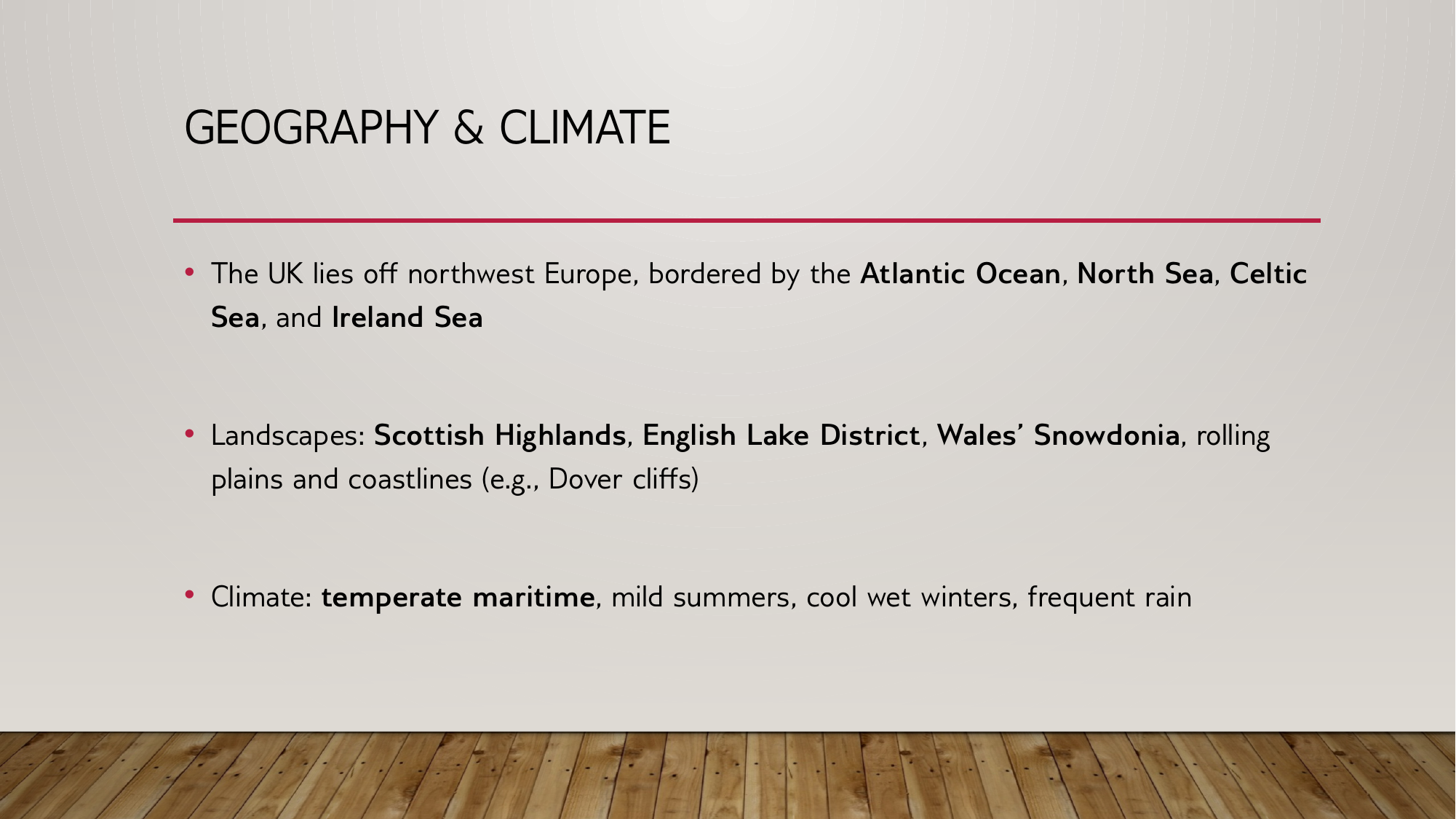

# Geography & Climate
The UK lies off northwest Europe, bordered by the Atlantic Ocean, North Sea, Celtic Sea, and Ireland Sea

Landscapes: Scottish Highlands, English Lake District, Wales’ Snowdonia, rolling plains and coastlines (e.g., Dover cliffs)

Climate: temperate maritime, mild summers, cool wet winters, frequent rain